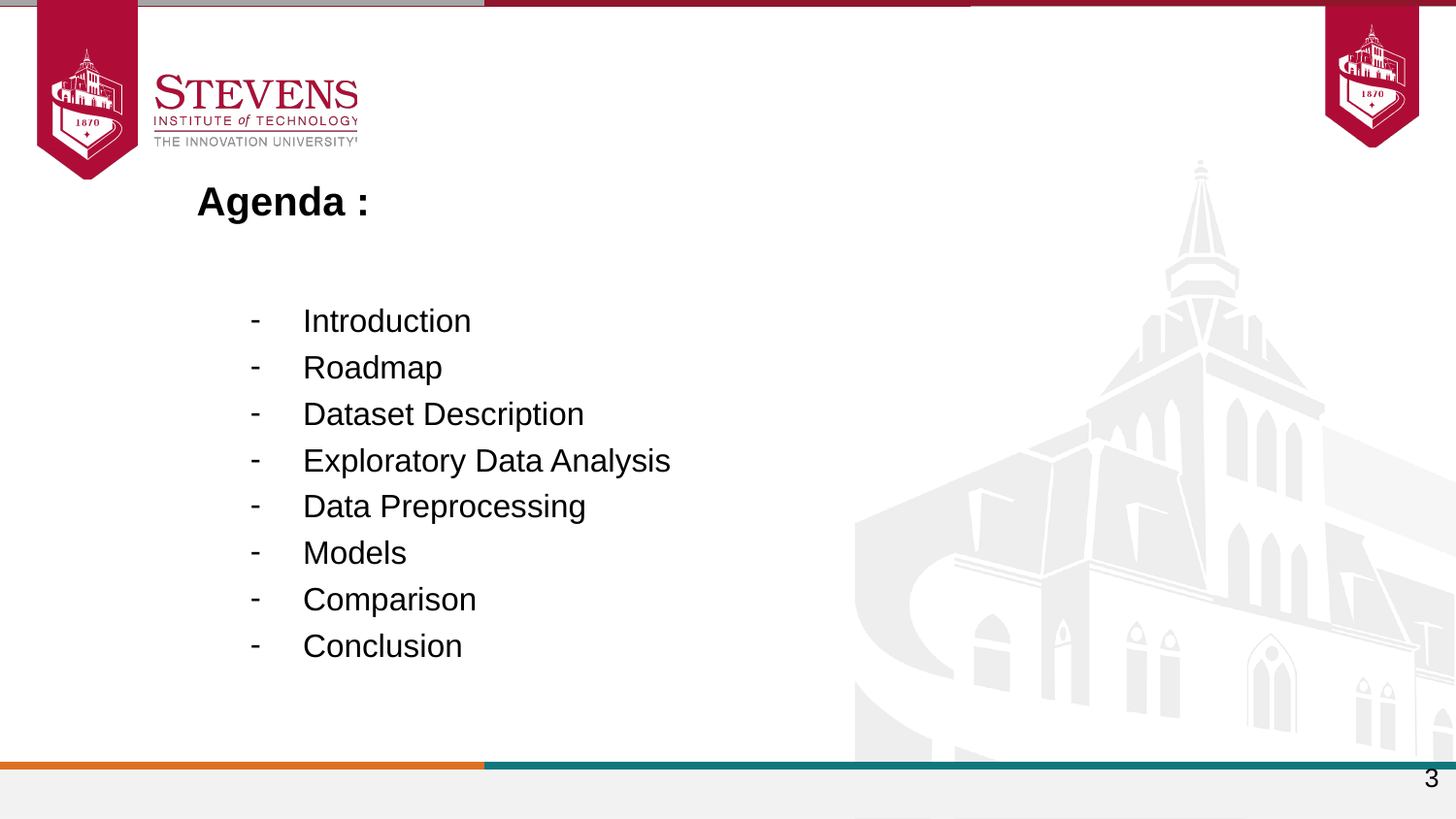

# Agenda :
Introduction
Roadmap
Dataset Description
Exploratory Data Analysis
Data Preprocessing
Models
Comparison
Conclusion

3